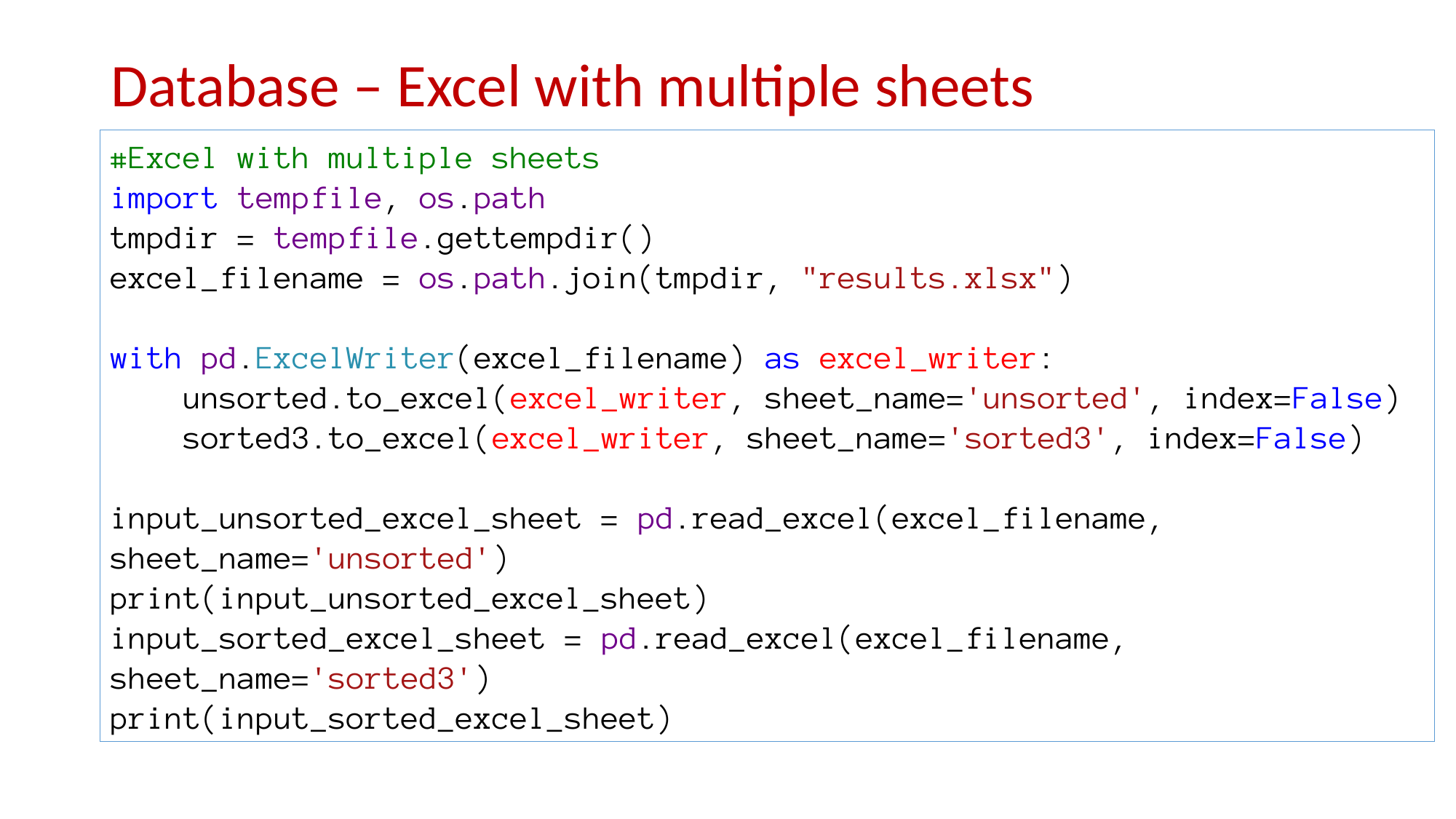

# Database – Excel with multiple sheets
#Excel with multiple sheets
import tempfile, os.path
tmpdir = tempfile.gettempdir()
excel_filename = os.path.join(tmpdir, "results.xlsx")

with pd.ExcelWriter(excel_filename) as excel_writer:
    unsorted.to_excel(excel_writer, sheet_name='unsorted', index=False)
    sorted3.to_excel(excel_writer, sheet_name='sorted3', index=False)

input_unsorted_excel_sheet = pd.read_excel(excel_filename, sheet_name='unsorted')
print(input_unsorted_excel_sheet)
input_sorted_excel_sheet = pd.read_excel(excel_filename, sheet_name='sorted3')
print(input_sorted_excel_sheet)